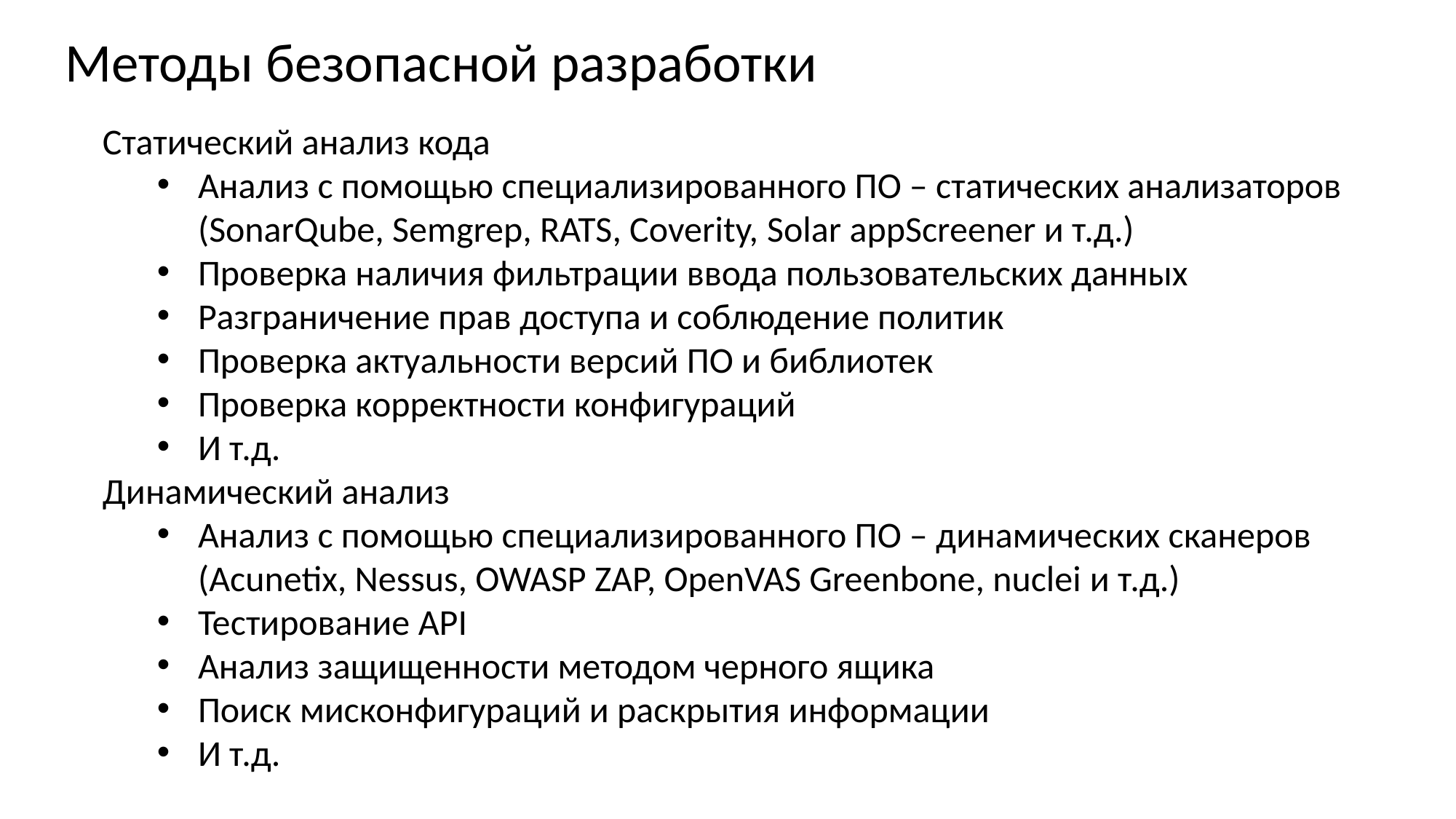

Методы безопасной разработки
Статический анализ кода
Анализ с помощью специализированного ПО – статических анализаторов (SonarQube, Semgrep, RATS, Coverity, Solar appScreener и т.д.)
Проверка наличия фильтрации ввода пользовательских данных
Разграничение прав доступа и соблюдение политик
Проверка актуальности версий ПО и библиотек
Проверка корректности конфигураций
И т.д.
Динамический анализ
Анализ с помощью специализированного ПО – динамических сканеров (Acunetix, Nessus, OWASP ZAP, OpenVAS Greenbone, nuclei и т.д.)
Тестирование API
Анализ защищенности методом черного ящика
Поиск мисконфигураций и раскрытия информации
И т.д.